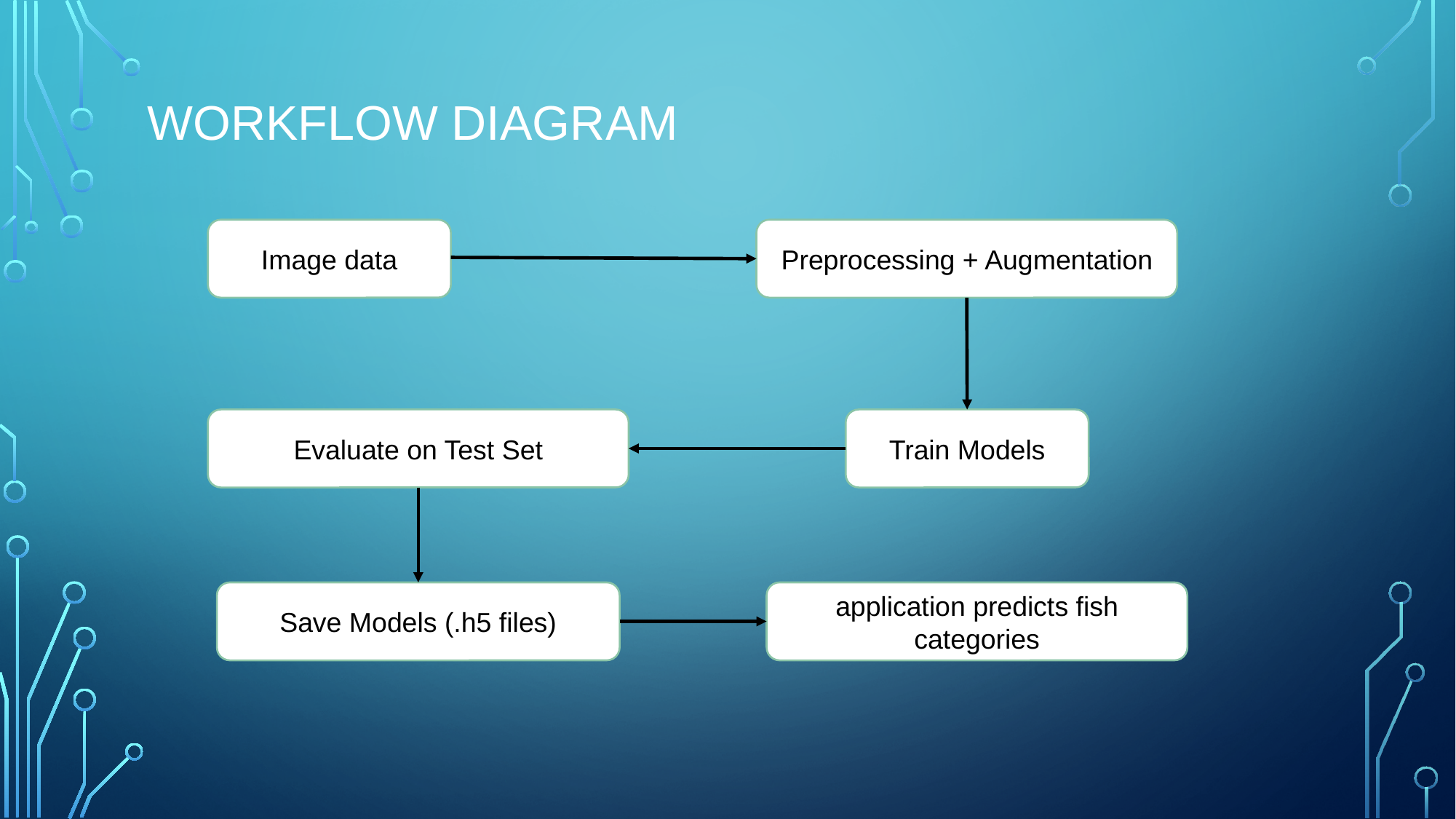

# Workflow Diagram

Image data
Preprocessing + Augmentation
Evaluate on Test Set
Train Models
Save Models (.h5 files)
application predicts fish categories